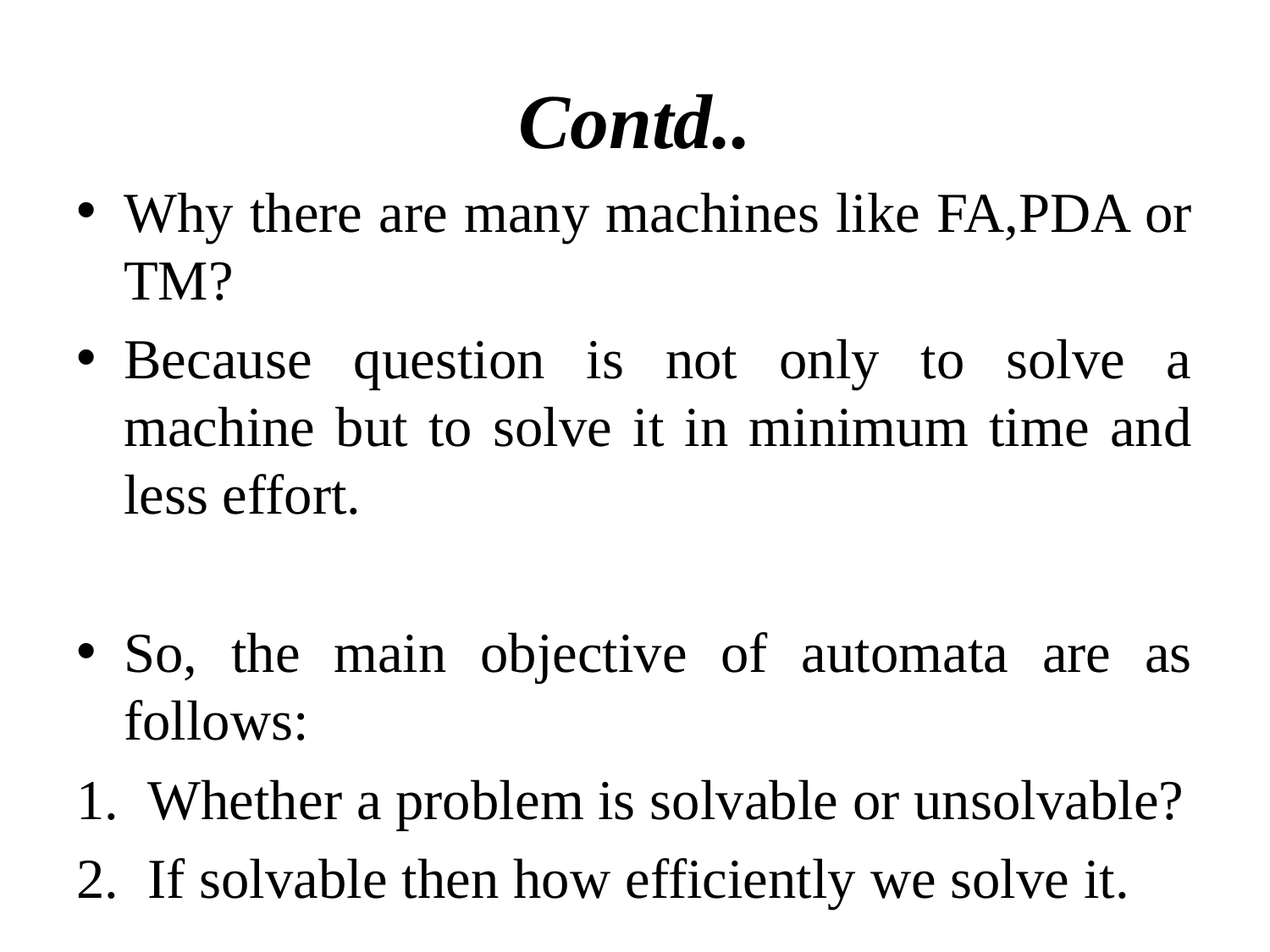

# Contd..
Why there are many machines like FA,PDA or TM?
Because question is not only to solve a machine but to solve it in minimum time and less effort.

So, the main objective of automata are as follows:
Whether a problem is solvable or unsolvable?
If solvable then how efficiently we solve it.